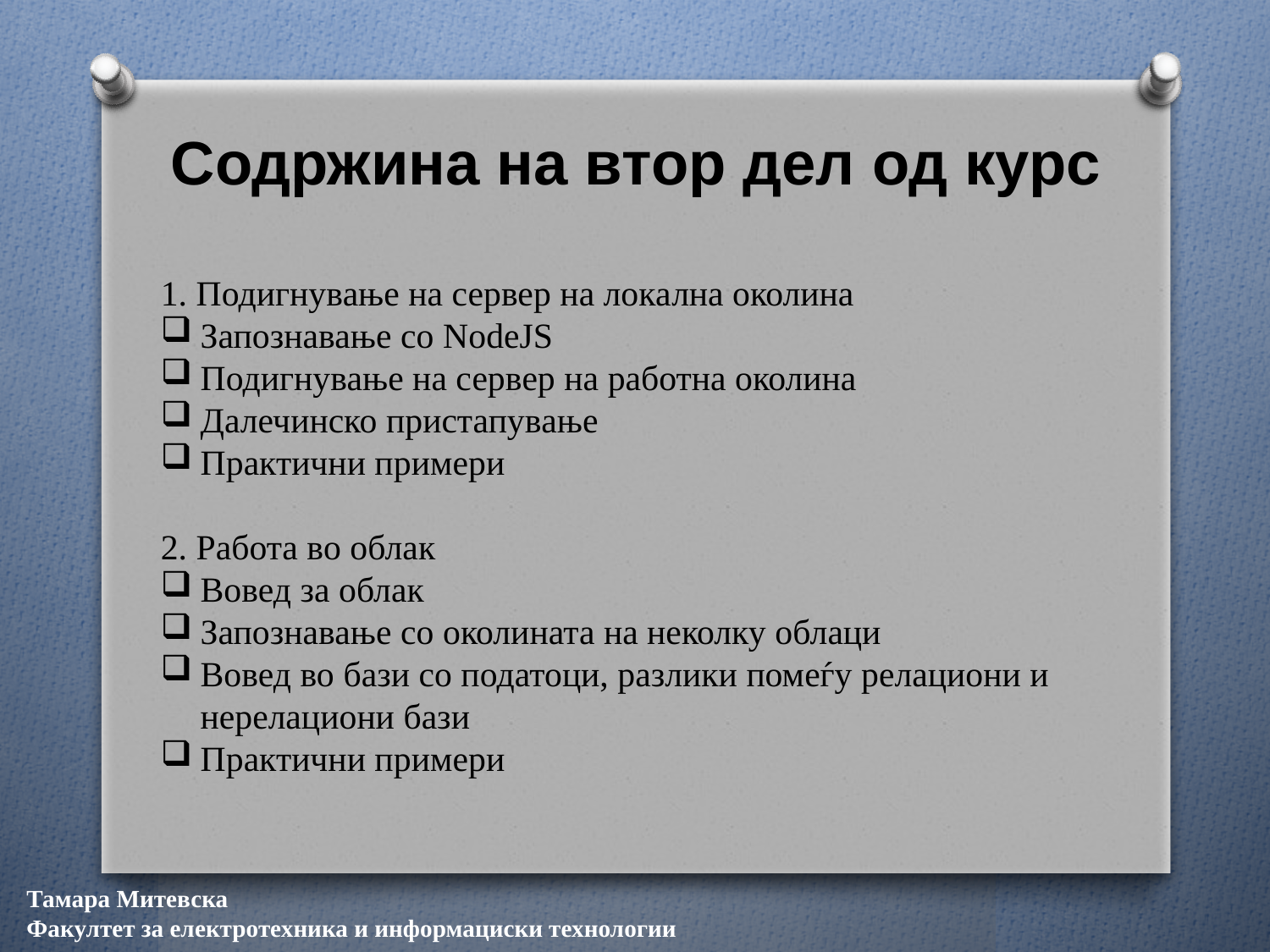

# Cодржина на втор дел од курс
1. Подигнување на сервер на локална околина
Запознавање со NodeJS
Подигнување на сервер на работна околина
Далечинско пристапување
Практични примери

2. Работа во облак
Вовед за облак
Запознавање со околината на неколку облаци
Вовед во бази со податоци, разлики помеѓу релациони и нерелациони бази
Практични примери

Тамара Митевска
Факултет за електротехника и информациски технологии